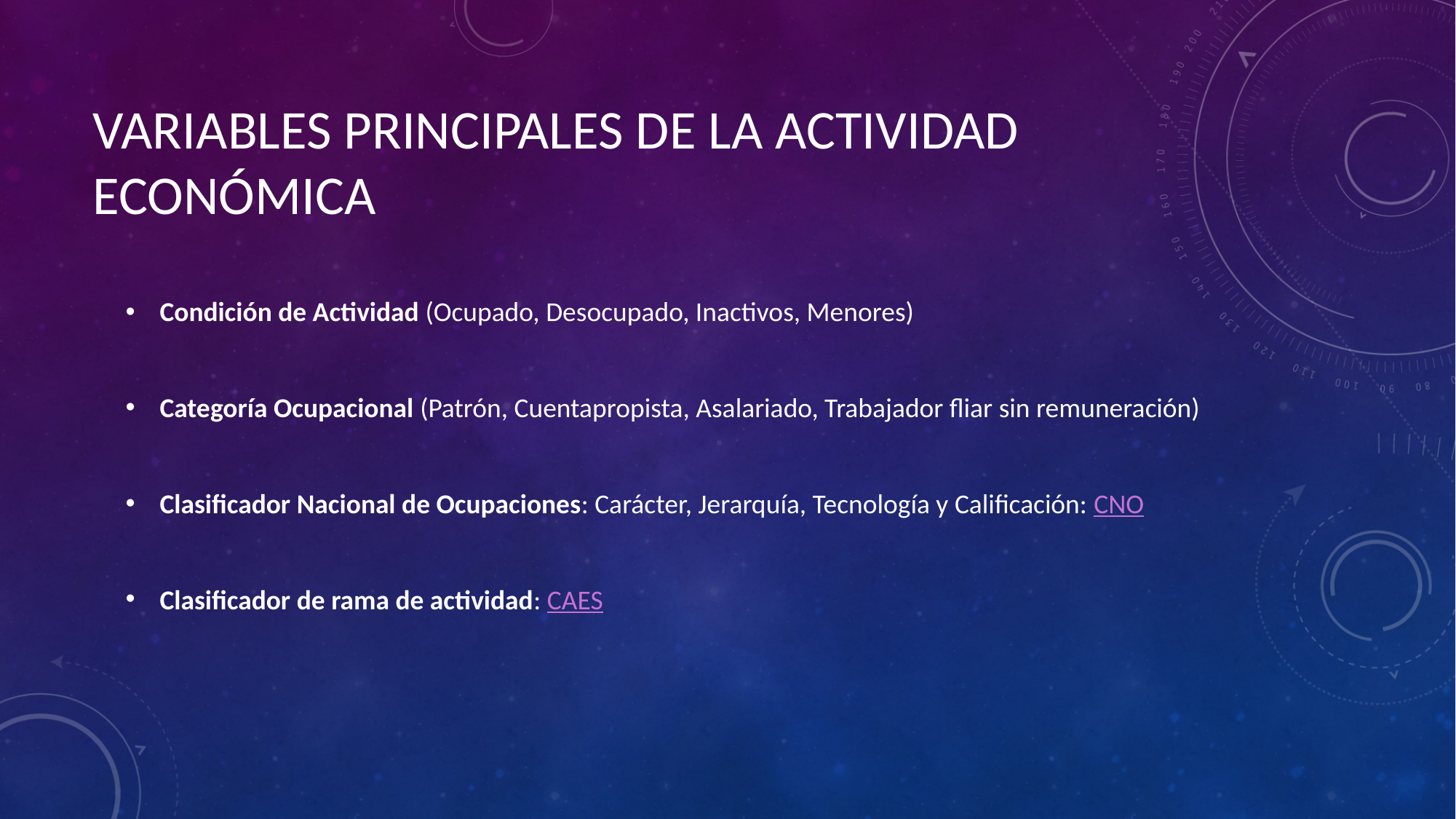

# Variables principales de la actividad económica

Condición de Actividad (Ocupado, Desocupado, Inactivos, Menores)

Categoría Ocupacional (Patrón, Cuentapropista, Asalariado, Trabajador fliar sin remuneración)

Clasificador Nacional de Ocupaciones: Carácter, Jerarquía, Tecnología y Calificación: CNO

Clasificador de rama de actividad: CAES